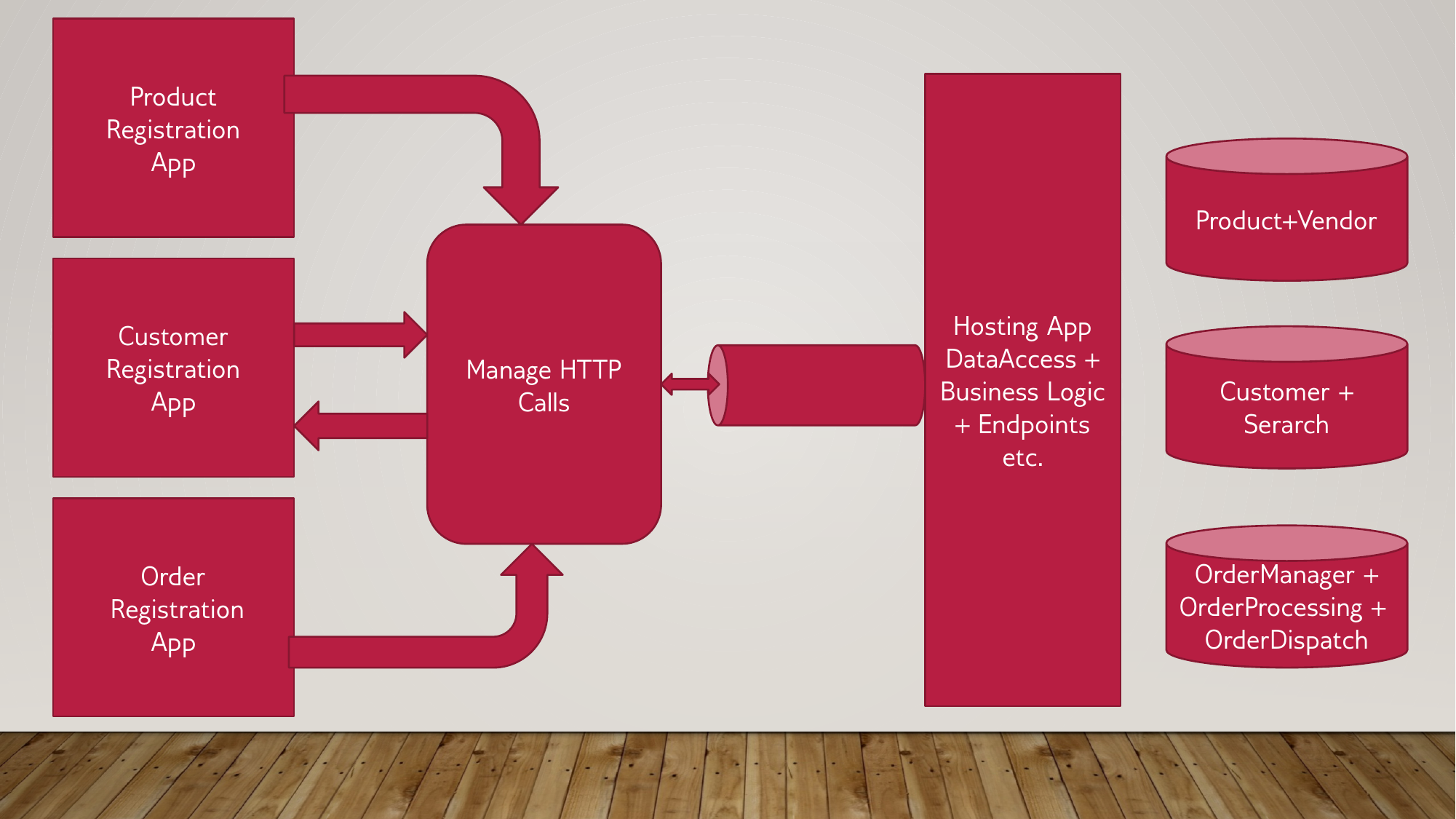

Product Registration
App
Hosting App
DataAccess + Business Logic + Endpoints etc.
Product+Vendor
Manage HTTP Calls
Customer
Registration
App

Customer + Serarch

Order
 Registration
App
OrderManager + OrderProcessing +
OrderDispatch